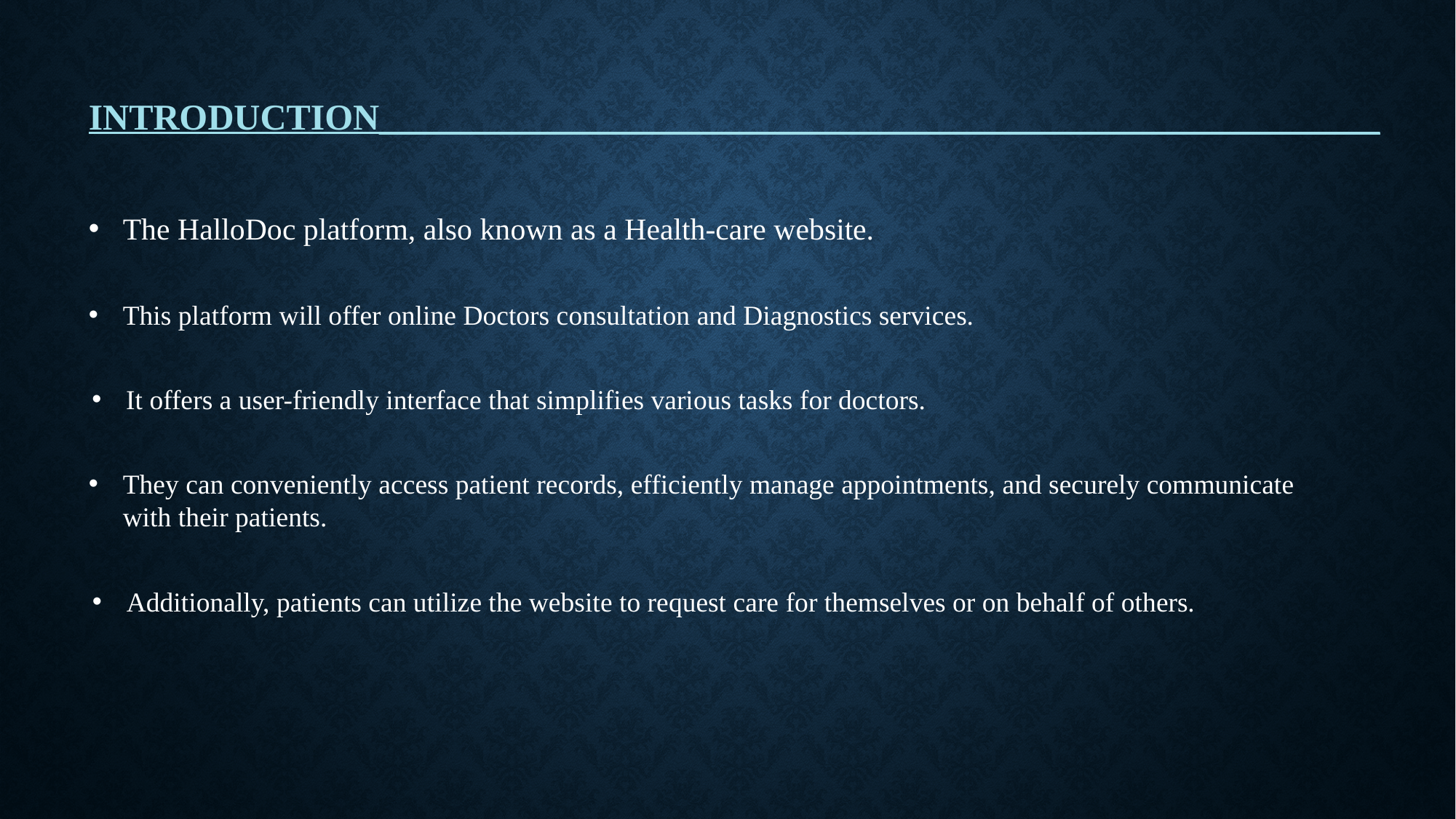

INTRODUCTION_______________________________________________________
The HalloDoc platform, also known as a Health-care website.
This platform will offer online Doctors consultation and Diagnostics services.
It offers a user-friendly interface that simplifies various tasks for doctors.
They can conveniently access patient records, efficiently manage appointments, and securely communicate with their patients.
Additionally, patients can utilize the website to request care for themselves or on behalf of others.